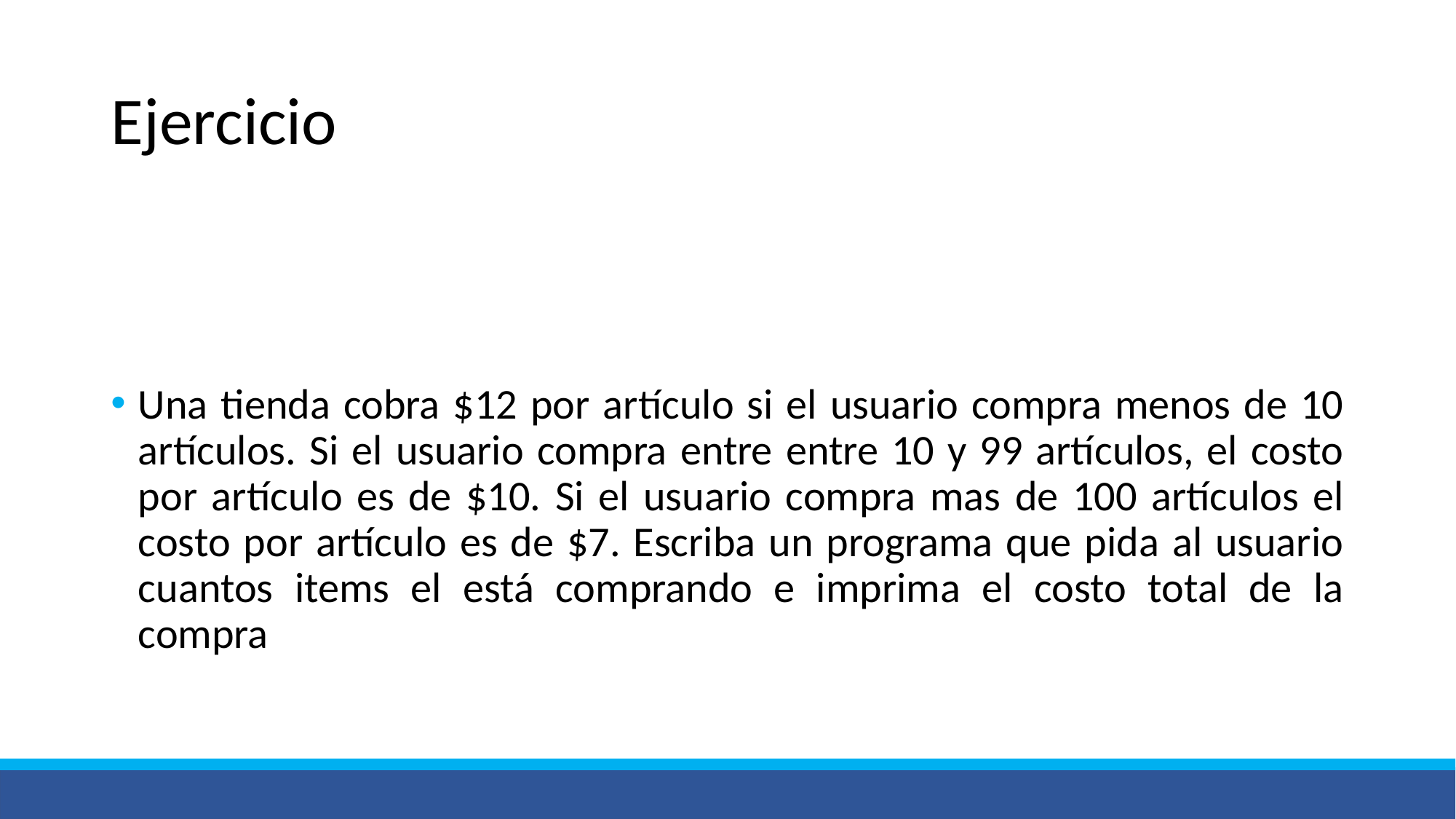

# Ejercicio
Una tienda cobra $12 por artículo si el usuario compra menos de 10 artículos. Si el usuario compra entre entre 10 y 99 artículos, el costo por artículo es de $10. Si el usuario compra mas de 100 artículos el costo por artículo es de $7. Escriba un programa que pida al usuario cuantos items el está comprando e imprima el costo total de la compra